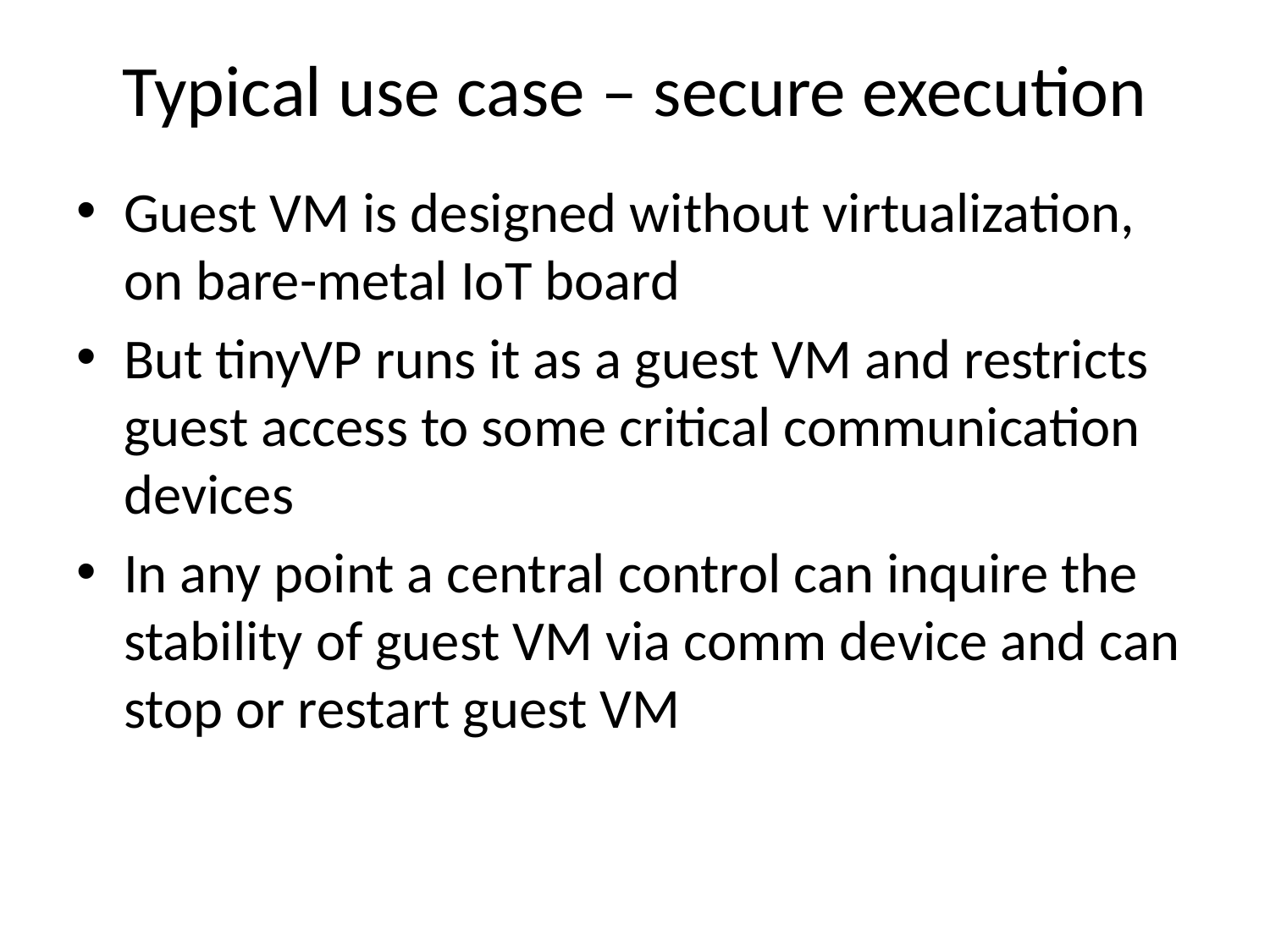

# Typical use case – secure execution
Guest VM is designed without virtualization, on bare-metal IoT board
But tinyVP runs it as a guest VM and restricts guest access to some critical communication devices
In any point a central control can inquire the stability of guest VM via comm device and can stop or restart guest VM